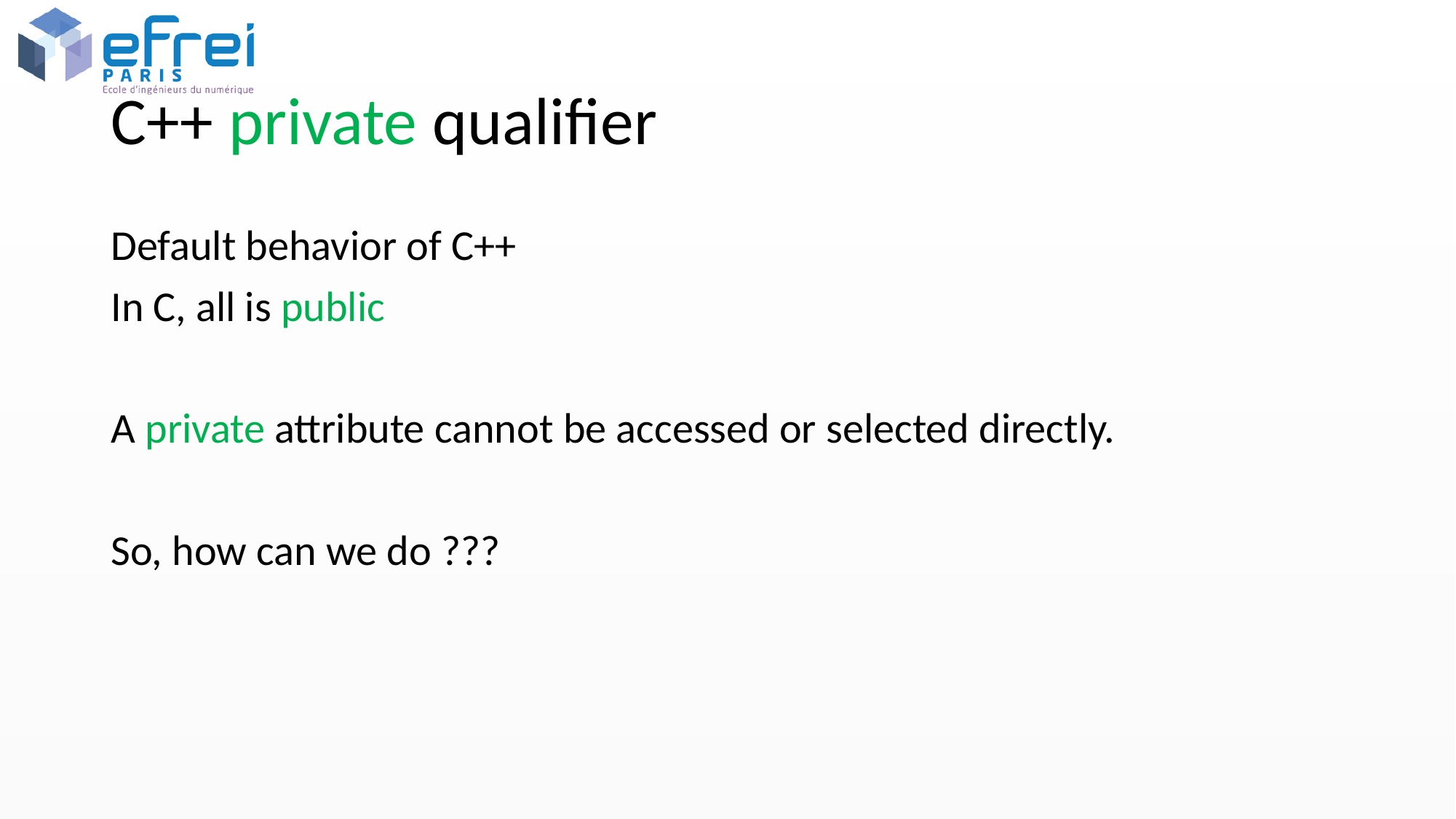

# C++ private qualifier
Default behavior of C++
In C, all is public

A private attribute cannot be accessed or selected directly.

So, how can we do ???